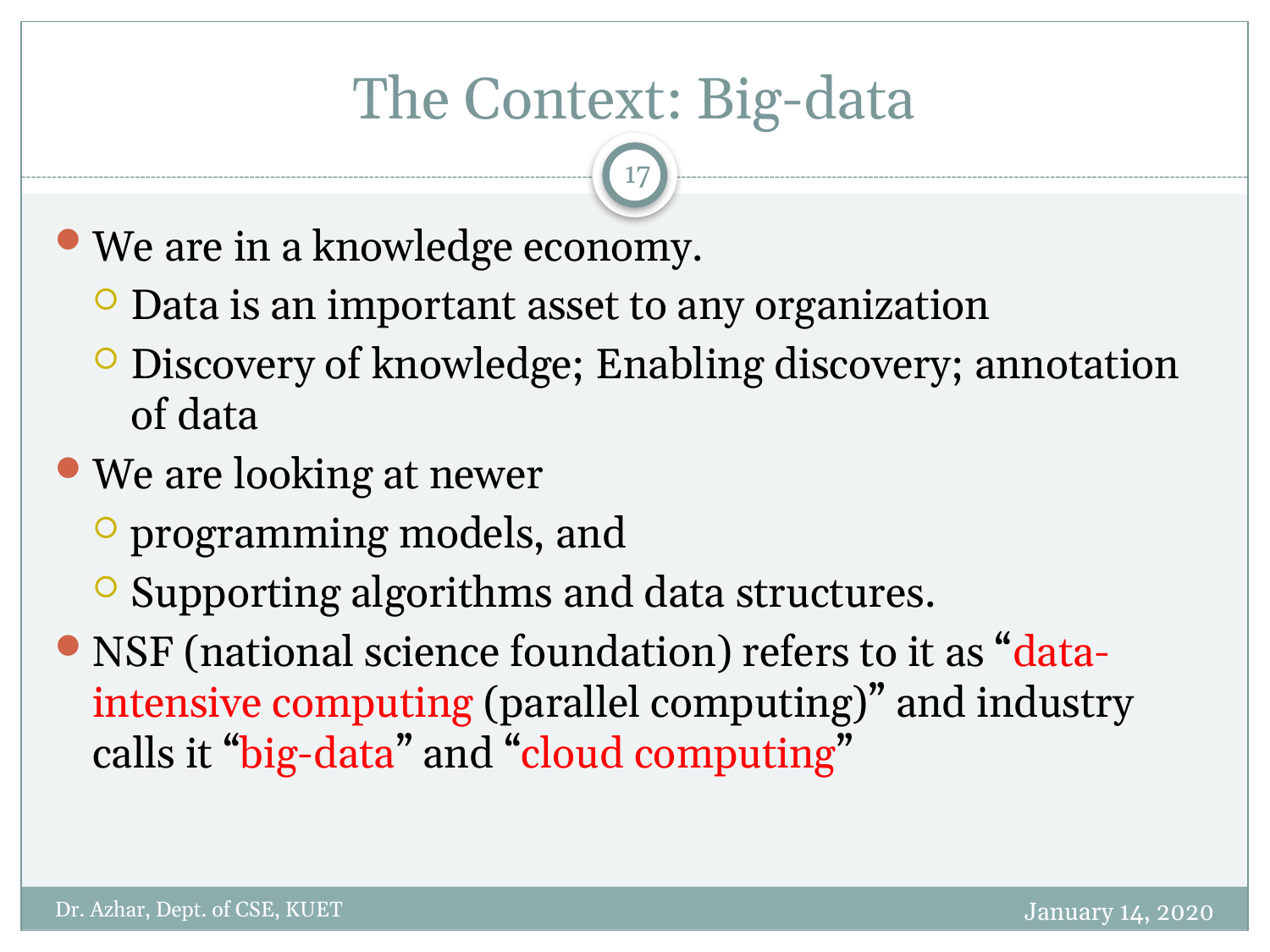

# The Context: Big-data
17
We are in a knowledge economy.
Data is an important asset to any organization
Discovery of knowledge; Enabling discovery; annotation of data
We are looking at newer
programming models, and
Supporting algorithms and data structures.
NSF (national science foundation) refers to it as “data-intensive computing (parallel computing)” and industry calls it “big-data” and “cloud computing”

January 14, 2020
Dr. Azhar, Dept. of CSE, KUET